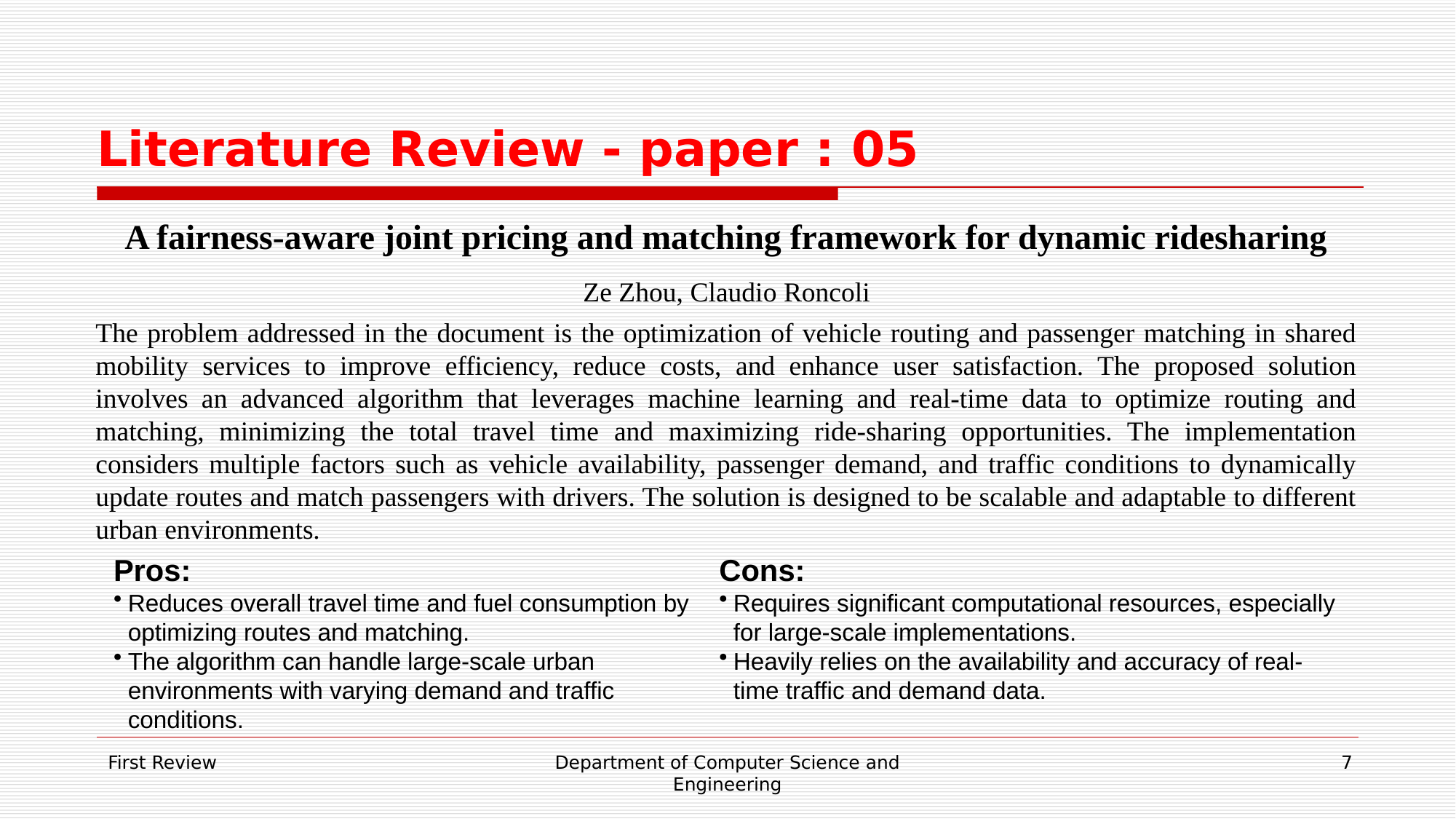

# Literature Review - paper : 05
A fairness-aware joint pricing and matching framework for dynamic ridesharing
Ze Zhou, Claudio Roncoli
The problem addressed in the document is the optimization of vehicle routing and passenger matching in shared mobility services to improve efficiency, reduce costs, and enhance user satisfaction. The proposed solution involves an advanced algorithm that leverages machine learning and real-time data to optimize routing and matching, minimizing the total travel time and maximizing ride-sharing opportunities. The implementation considers multiple factors such as vehicle availability, passenger demand, and traffic conditions to dynamically update routes and match passengers with drivers. The solution is designed to be scalable and adaptable to different urban environments.
Pros:
Reduces overall travel time and fuel consumption by optimizing routes and matching.
The algorithm can handle large-scale urban environments with varying demand and traffic conditions.
Cons:
Requires significant computational resources, especially for large-scale implementations.
Heavily relies on the availability and accuracy of real-time traffic and demand data.
First Review
Department of Computer Science and Engineering
7